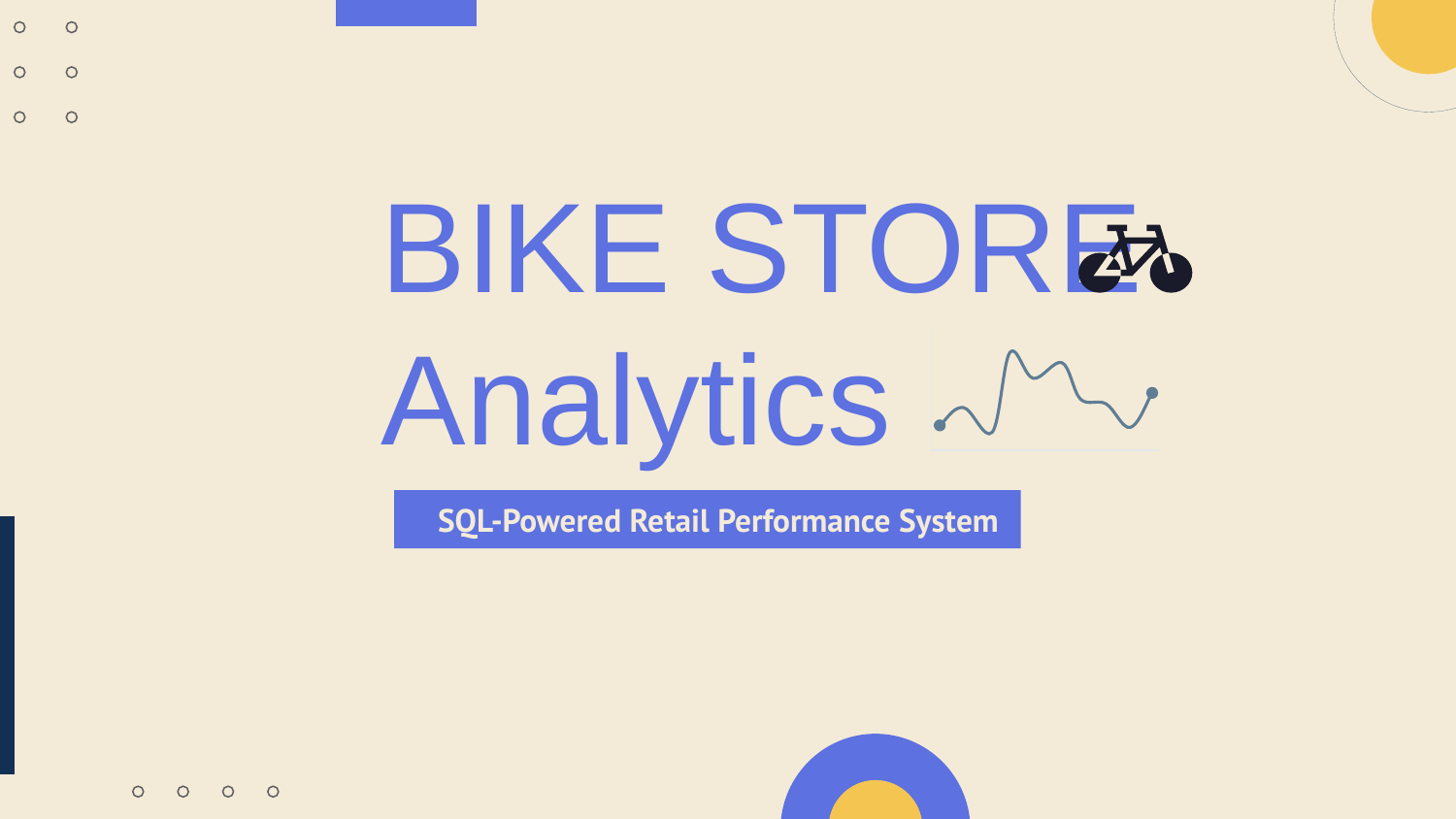

# BIKE STORE Analytics

SQL-Powered Retail Performance System